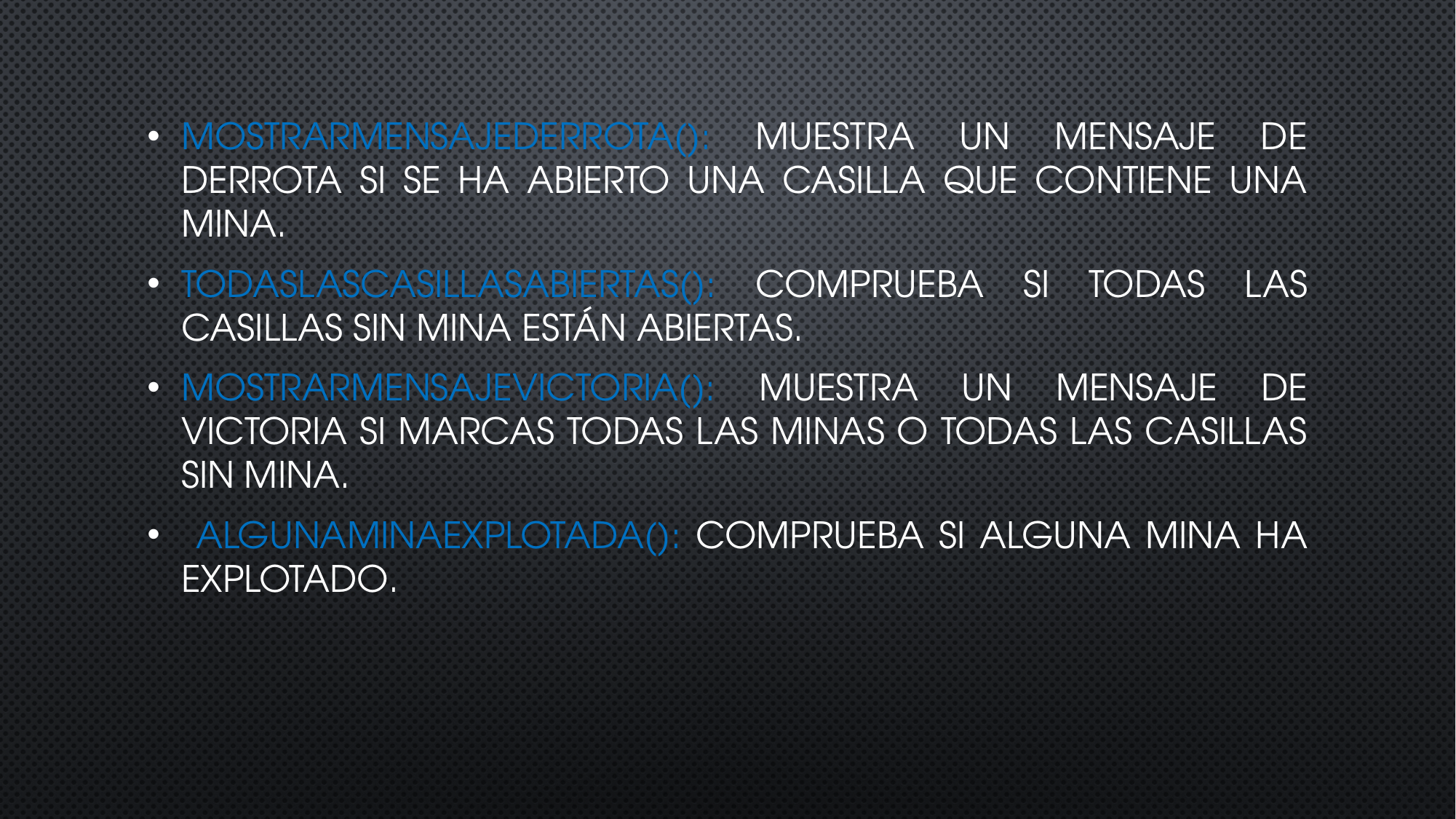

#
mostrarMensajeDerrota(): muestra un mensaje de derrota si se ha abierto una casilla que contiene una mina.
todasLasCasillasAbiertas(): Comprueba si todas las casillas sin mina están abiertas.
mostrarMensajeVictoria(): muestra un mensaje de victoria si marcas todas las minas o todas las casillas sin mina.
 algunaMinaExplotada(): comprueba si alguna mina ha explotado.